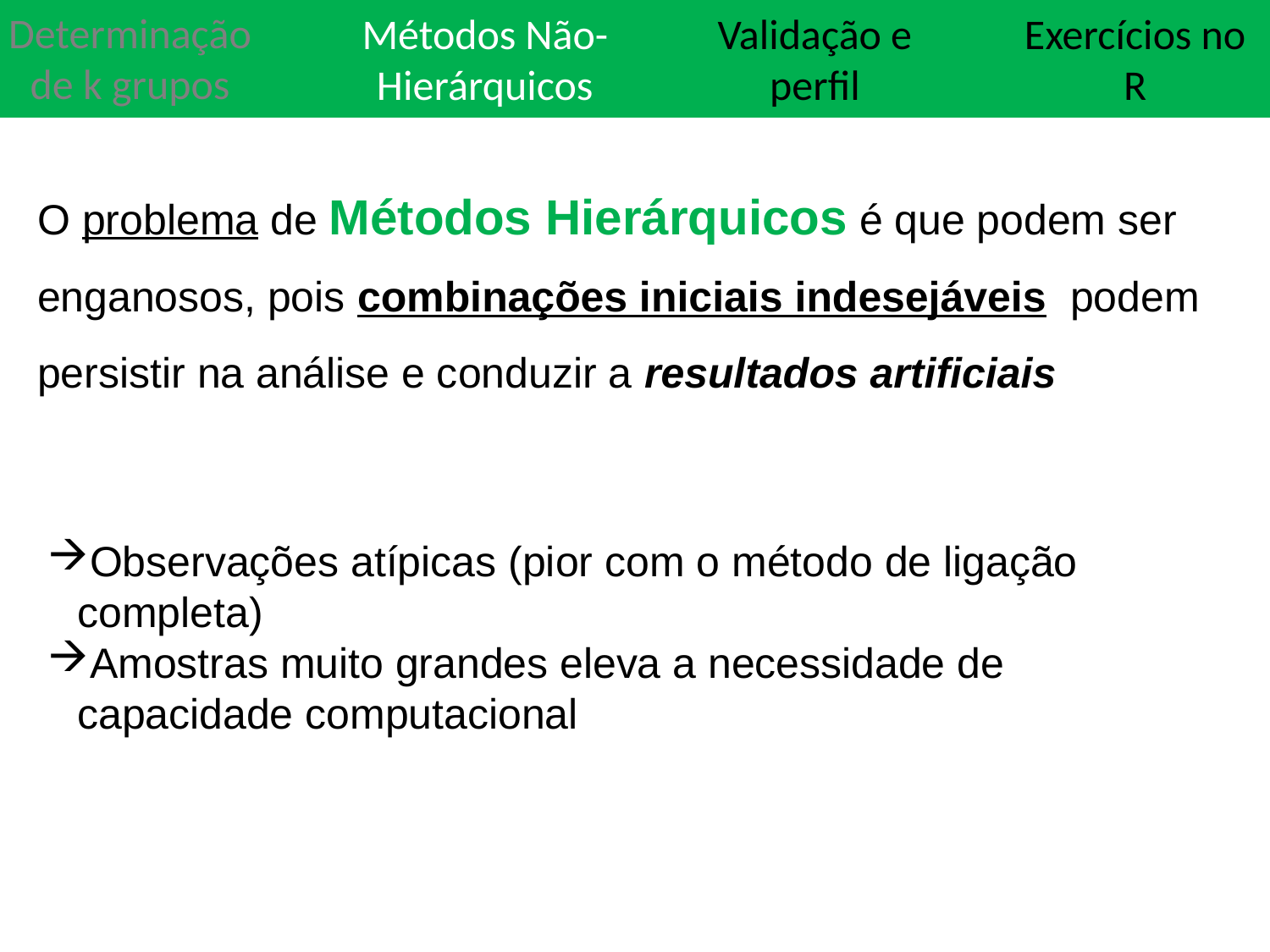

Determinação de k grupos
Modalidades de Medidas
Métodos Não-Hierárquicos
Validação e perfil
Exercícios no R
O problema de Métodos Hierárquicos é que podem ser enganosos, pois combinações iniciais indesejáveis  podem persistir na análise e conduzir a resultados artificiais
Observações atípicas (pior com o método de ligação completa)
Amostras muito grandes eleva a necessidade de capacidade computacional